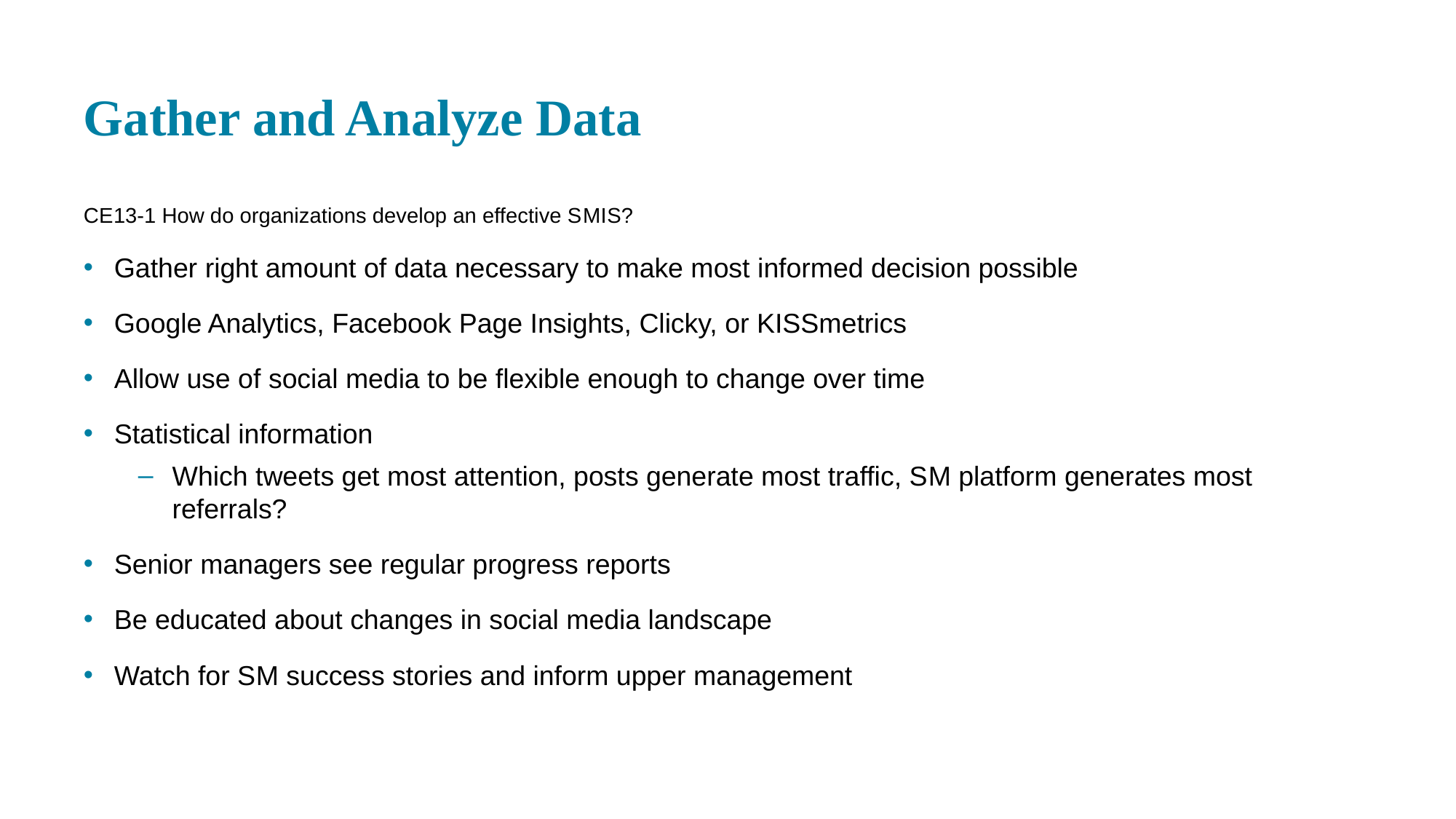

# Gather and Analyze Data
CE 13-1 How do organizations develop an effective S M I S?
Gather right amount of data necessary to make most informed decision possible
Google Analytics, Facebook Page Insights, Clicky, or KISSmetrics
Allow use of social media to be flexible enough to change over time
Statistical information
Which tweets get most attention, posts generate most traffic, S M platform generates most referrals?
Senior managers see regular progress reports
Be educated about changes in social media landscape
Watch for S M success stories and inform upper management